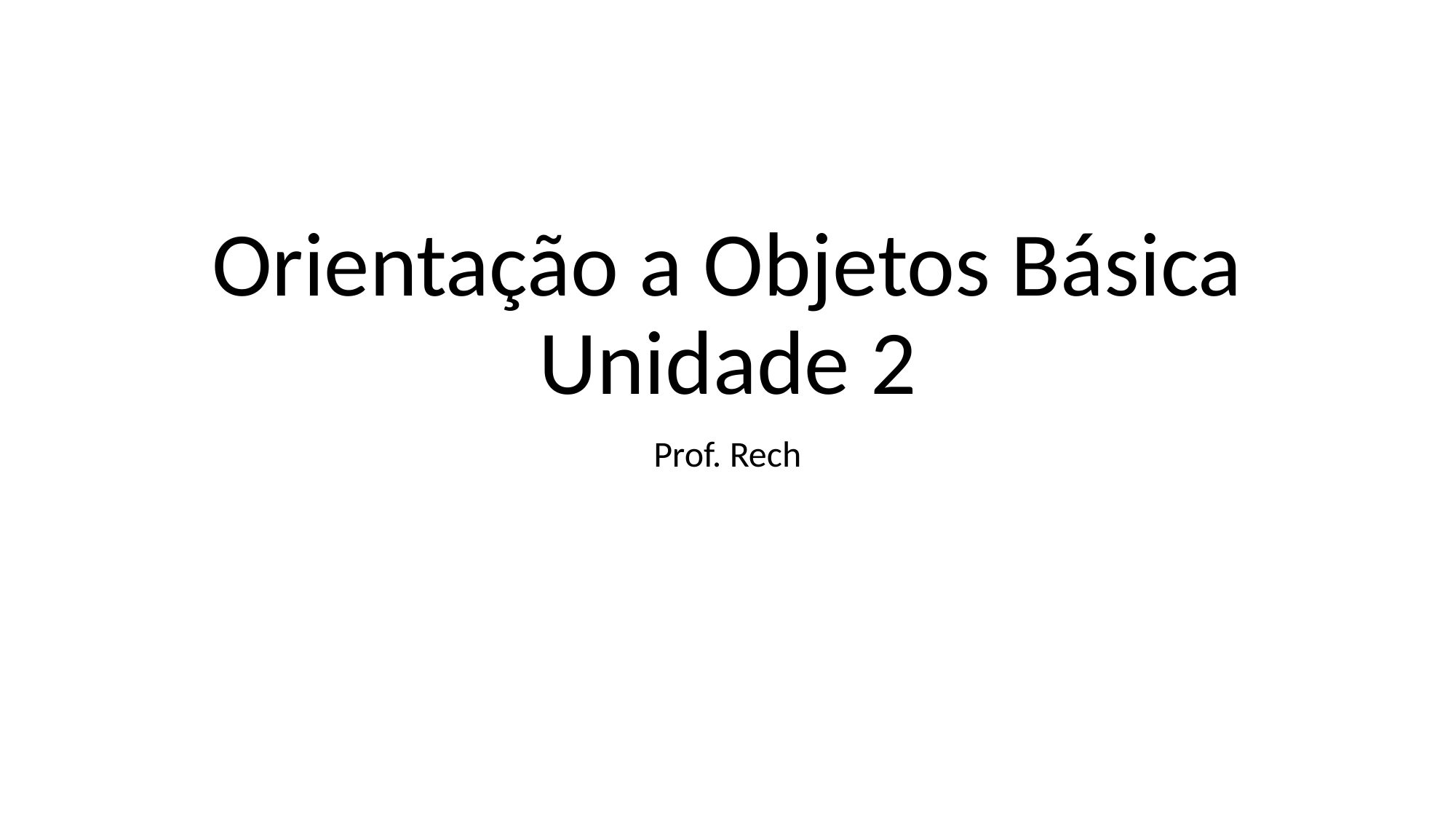

# Orientação a Objetos Básica Unidade 2
Prof. Rech